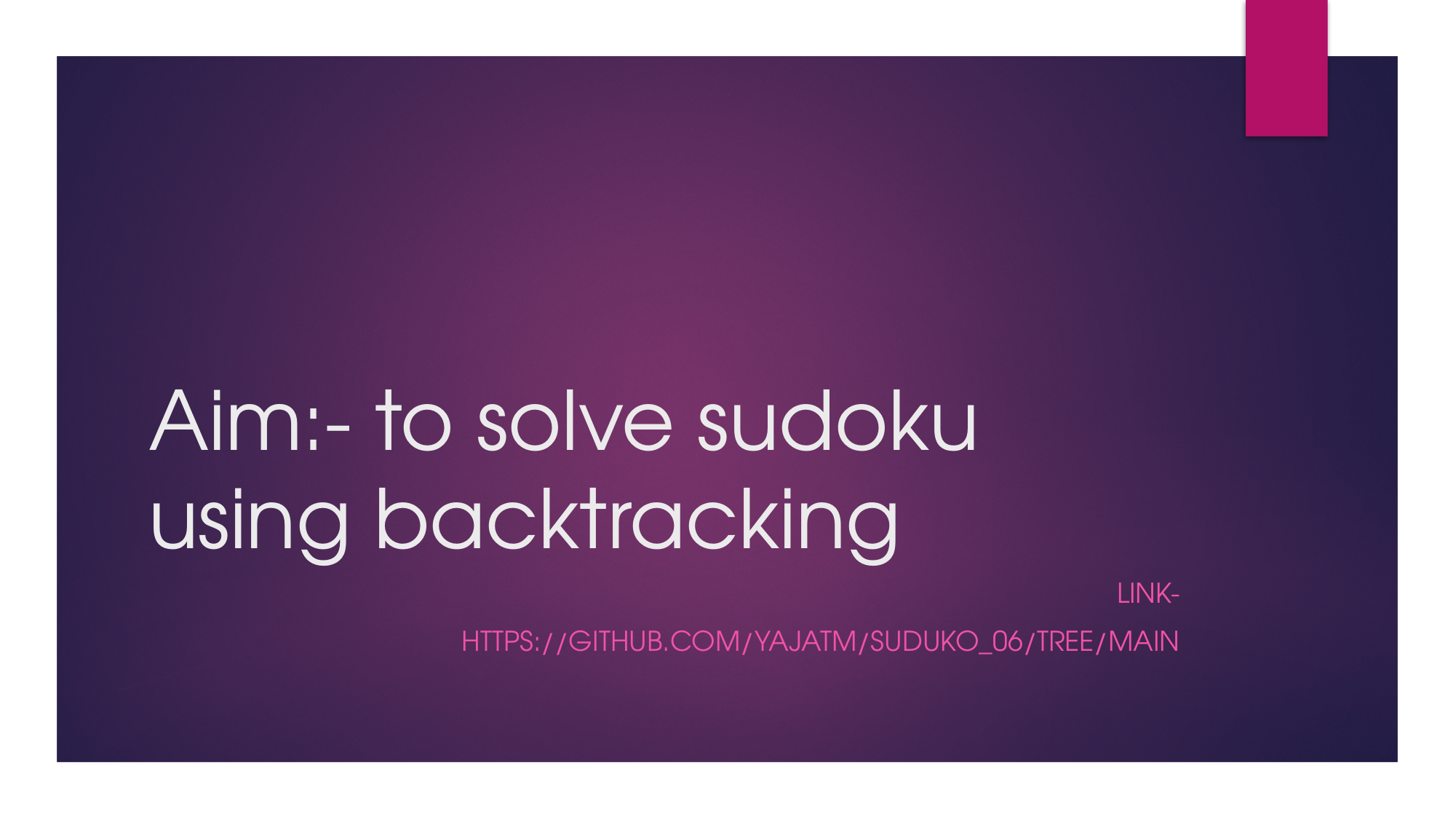

# Aim:- to solve sudoku using backtracking
Link-
https://github.com/Yajatm/suduko_06/tree/main